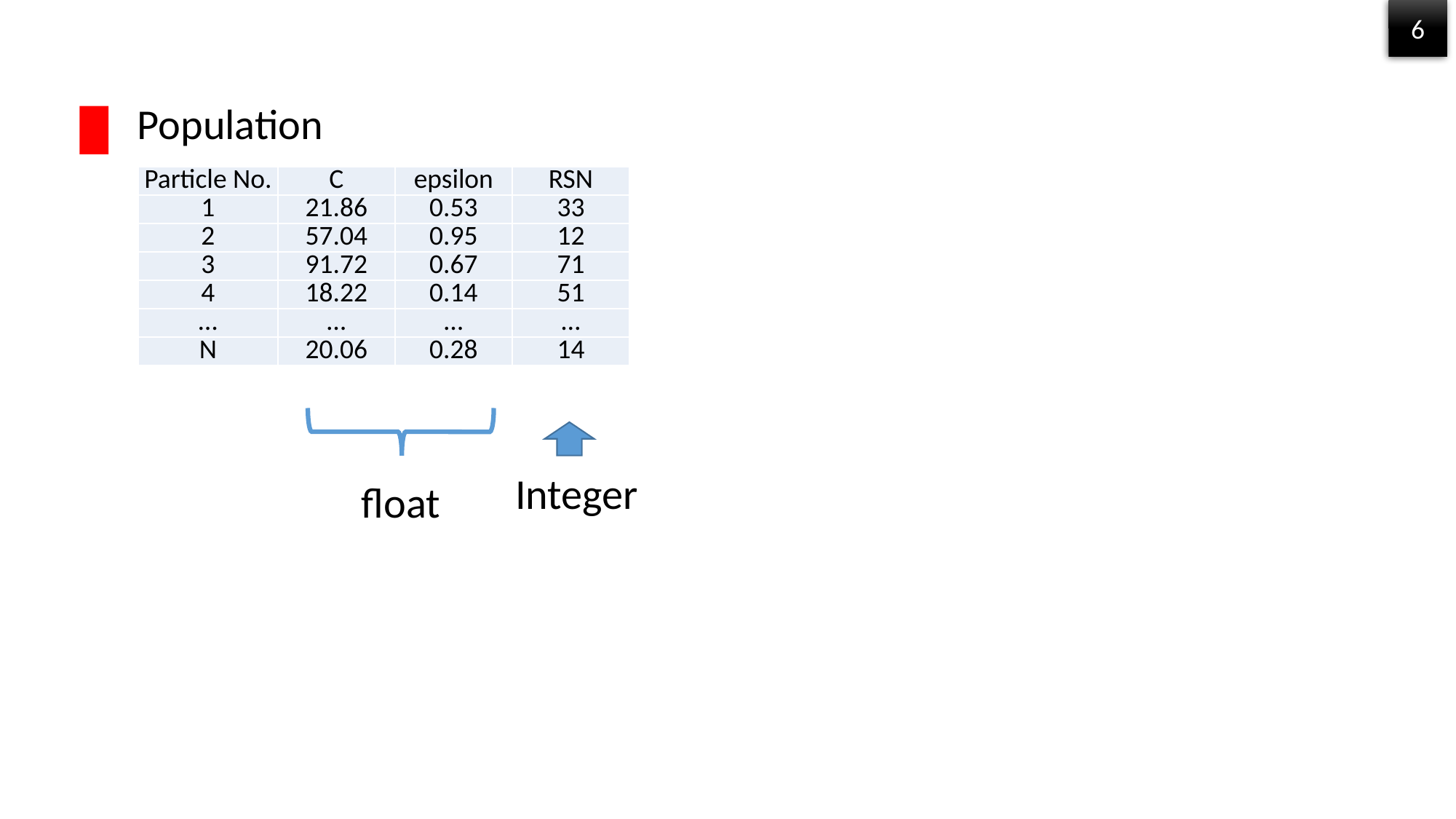

6
Population

| Particle No. | C | epsilon | RSN |
| --- | --- | --- | --- |
| 1 | 21.86 | 0.53 | 33 |
| 2 | 57.04 | 0.95 | 12 |
| 3 | 91.72 | 0.67 | 71 |
| 4 | 18.22 | 0.14 | 51 |
| … | … | … | … |
| N | 20.06 | 0.28 | 14 |

Integer
float